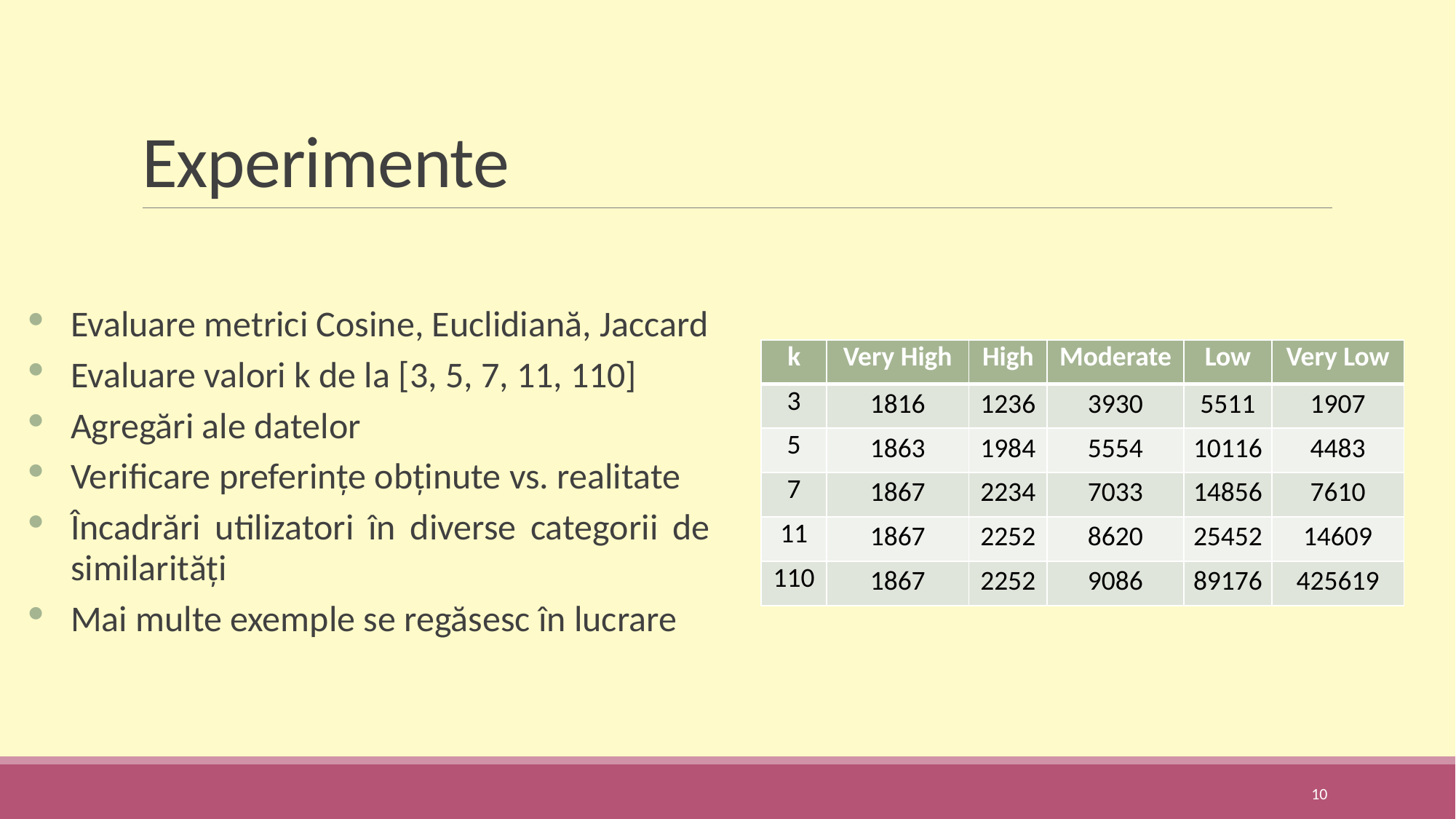

# Experimente
Evaluare metrici Cosine, Euclidiană, Jaccard
Evaluare valori k de la [3, 5, 7, 11, 110]
Agregări ale datelor
Verificare preferințe obținute vs. realitate
Încadrări utilizatori în diverse categorii de similarități
Mai multe exemple se regăsesc în lucrare
| k | Very High | High | Moderate | Low | Very Low |
| --- | --- | --- | --- | --- | --- |
| 3 | 1816 | 1236 | 3930 | 5511 | 1907 |
| 5 | 1863 | 1984 | 5554 | 10116 | 4483 |
| 7 | 1867 | 2234 | 7033 | 14856 | 7610 |
| 11 | 1867 | 2252 | 8620 | 25452 | 14609 |
| 110 | 1867 | 2252 | 9086 | 89176 | 425619 |
10